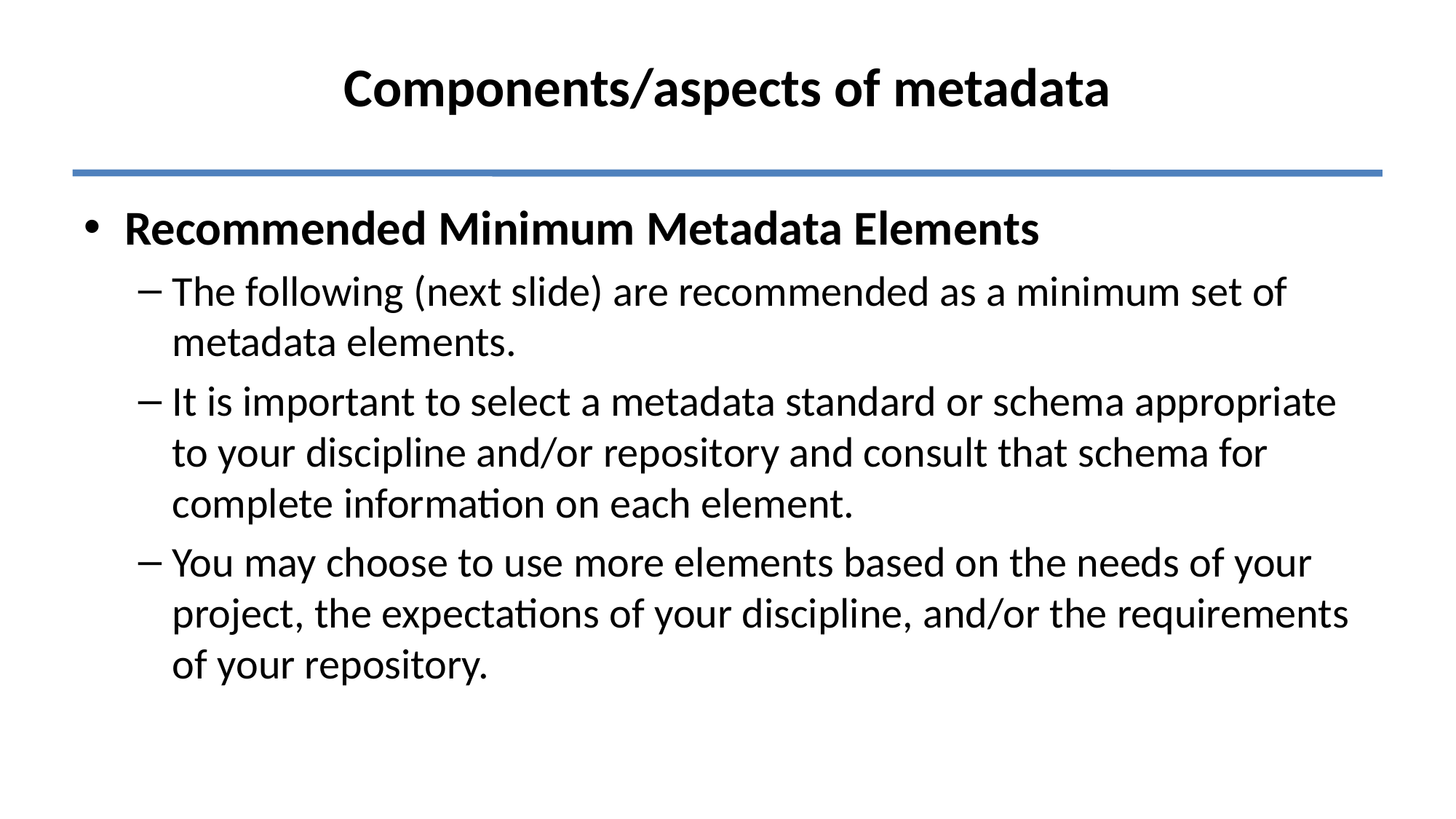

# Components/aspects of metadata
Recommended Minimum Metadata Elements
The following (next slide) are recommended as a minimum set of metadata elements.
It is important to select a metadata standard or schema appropriate to your discipline and/or repository and consult that schema for complete information on each element.
You may choose to use more elements based on the needs of your project, the expectations of your discipline, and/or the requirements of your repository.